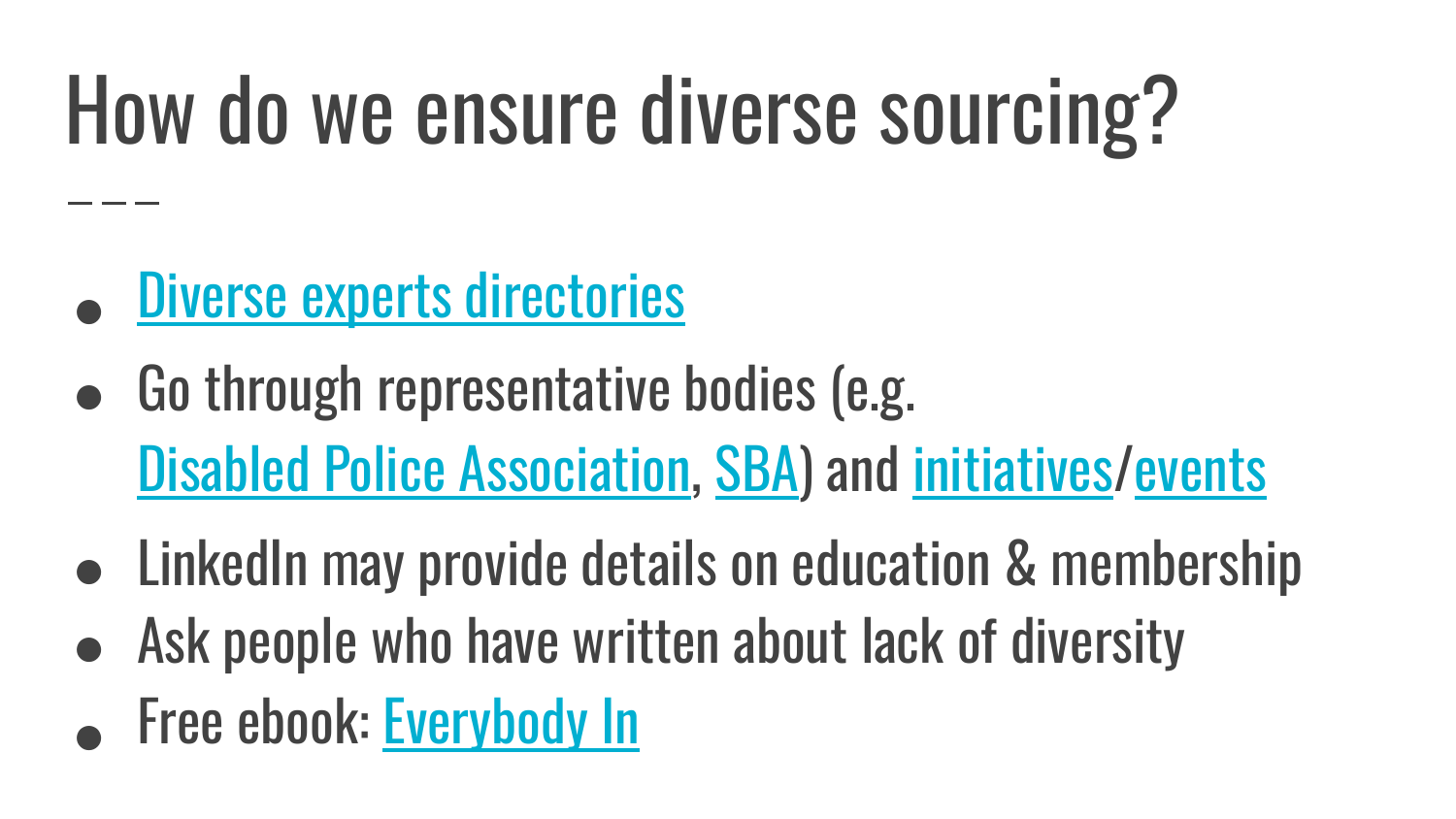

# How do we ensure diverse sourcing?
Diverse experts directories
Go through representative bodies (e.g. Disabled Police Association, SBA) and initiatives/events
LinkedIn may provide details on education & membership
Ask people who have written about lack of diversity
Free ebook: Everybody In